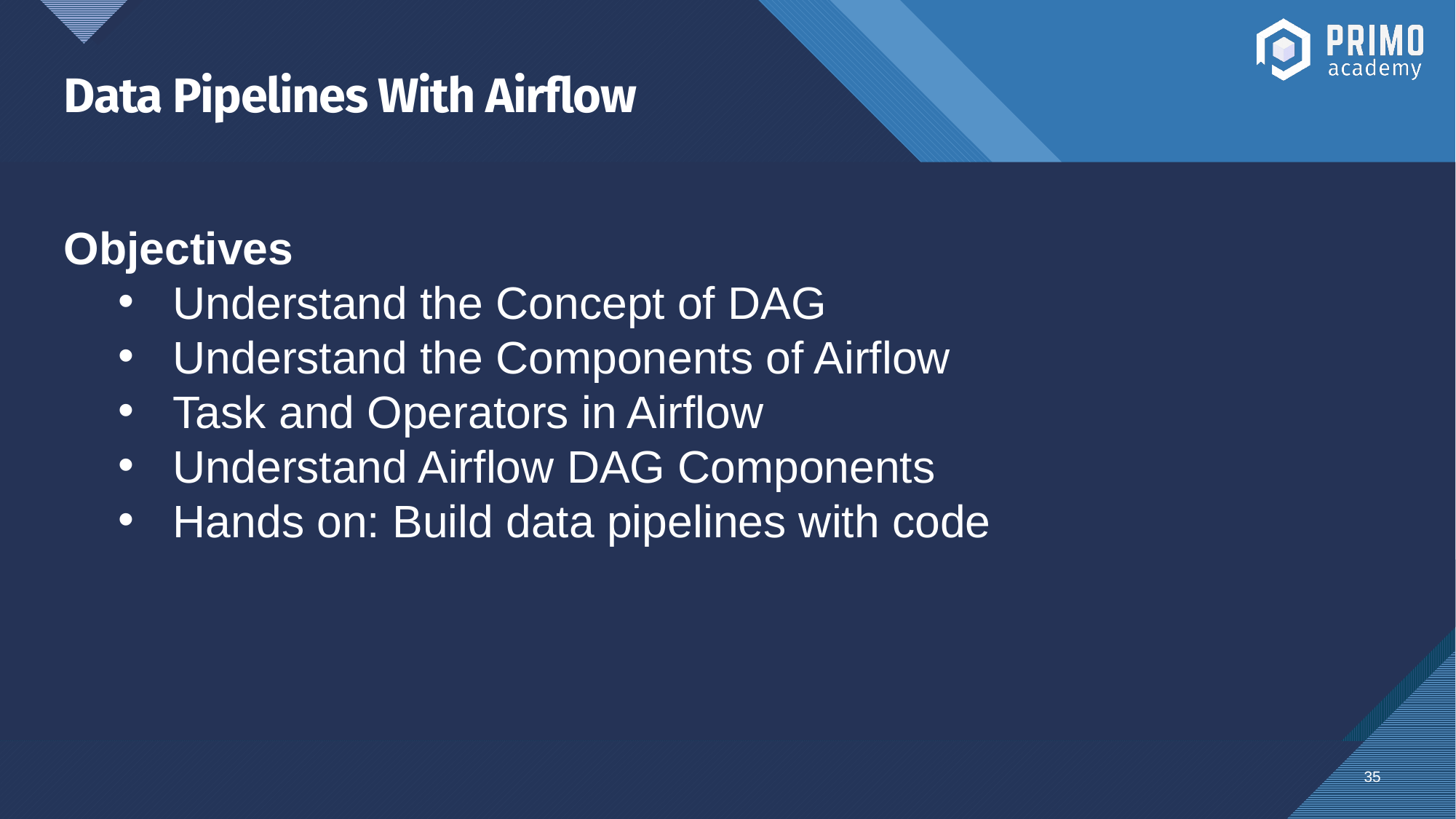

# Data Pipelines With Airflow
Objectives
Understand the Concept of DAG
Understand the Components of Airflow
Task and Operators in Airflow
Understand Airflow DAG Components
Hands on: Build data pipelines with code
35